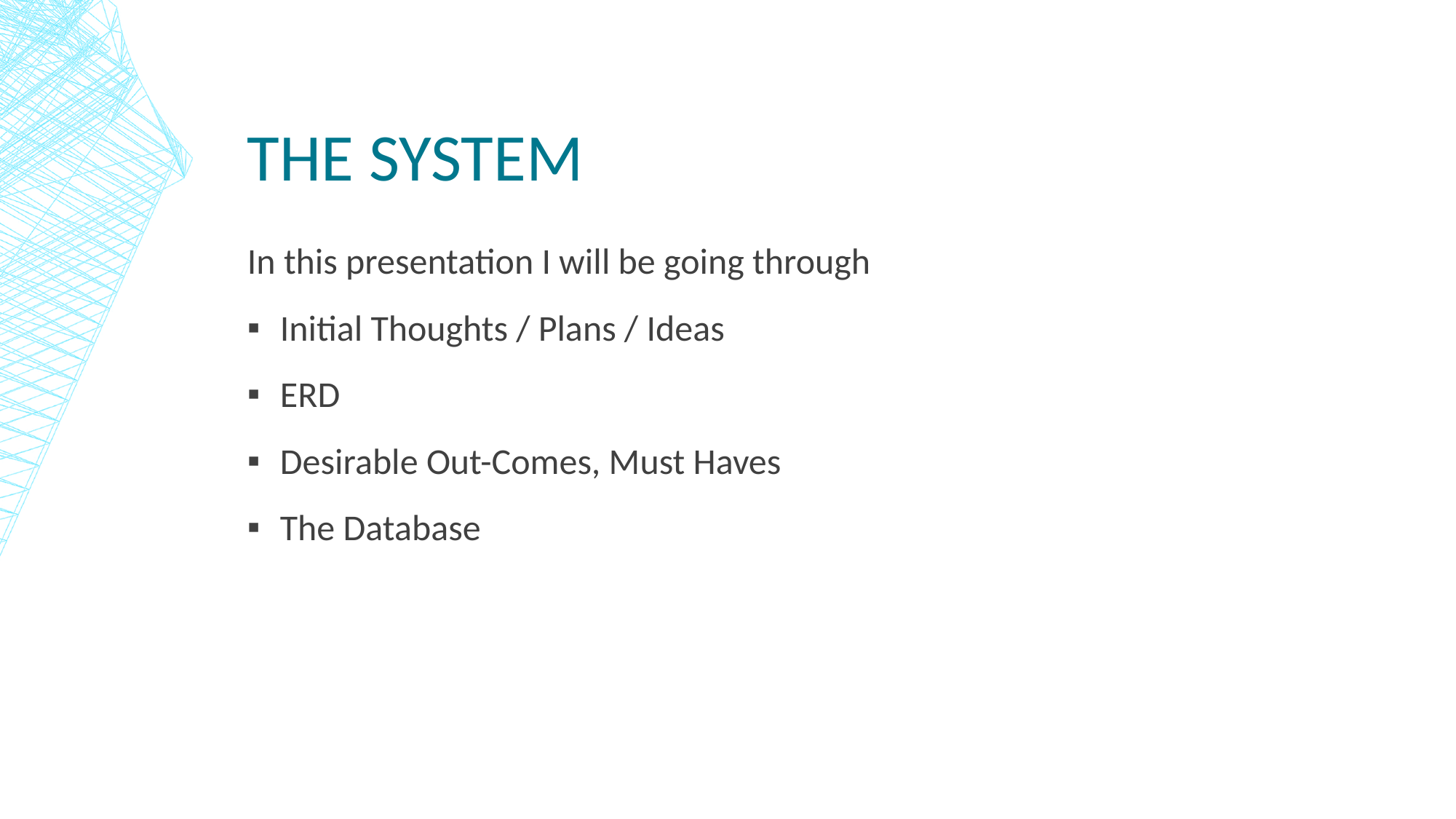

# The System
In this presentation I will be going through
Initial Thoughts / Plans / Ideas
ERD
Desirable Out-Comes, Must Haves
The Database